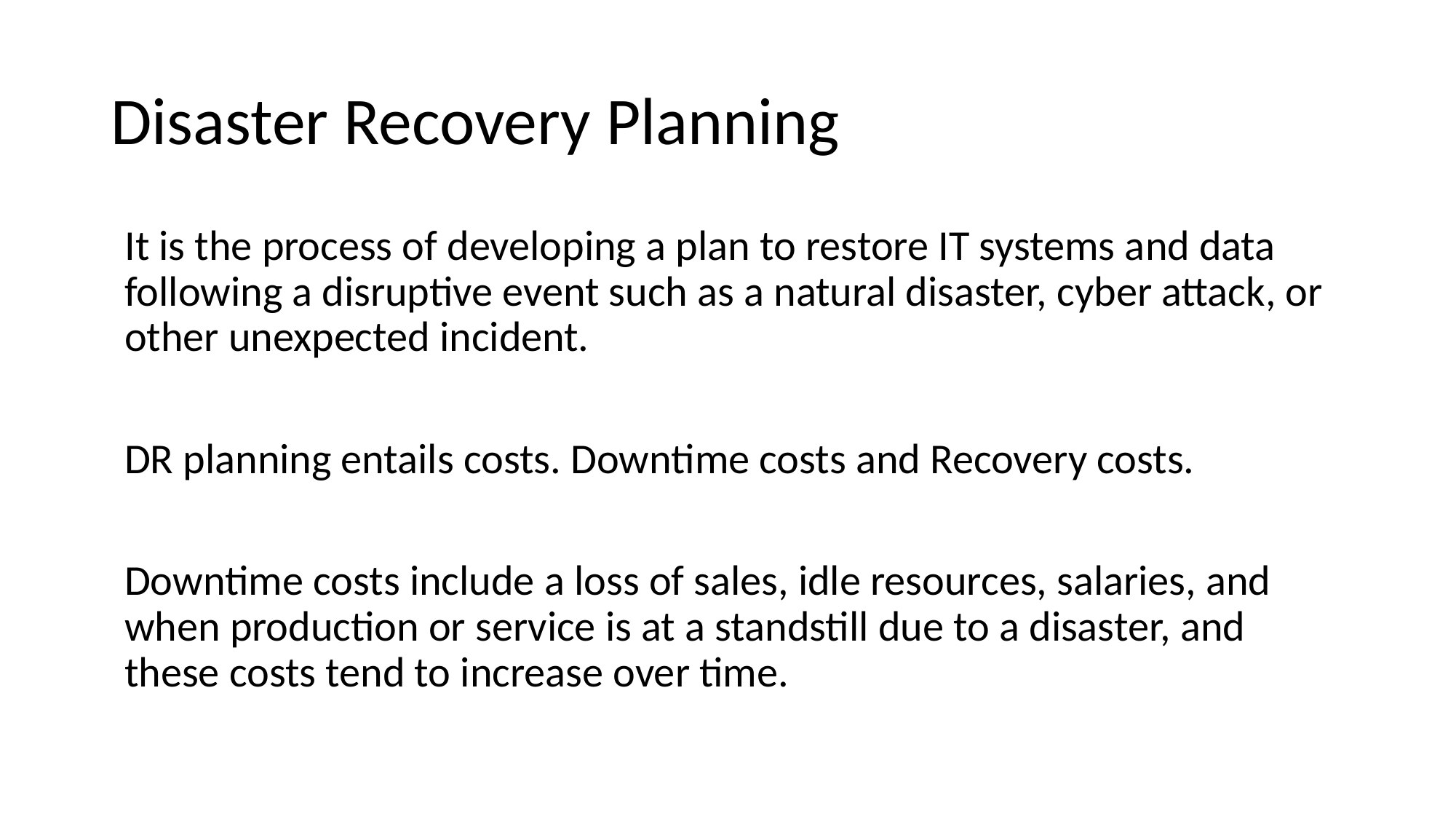

# Disaster Recovery Planning
It is the process of developing a plan to restore IT systems and data following a disruptive event such as a natural disaster, cyber attack, or other unexpected incident.

DR planning entails costs. Downtime costs and Recovery costs.

Downtime costs include a loss of sales, idle resources, salaries, and when production or service is at a standstill due to a disaster, and these costs tend to increase over time.